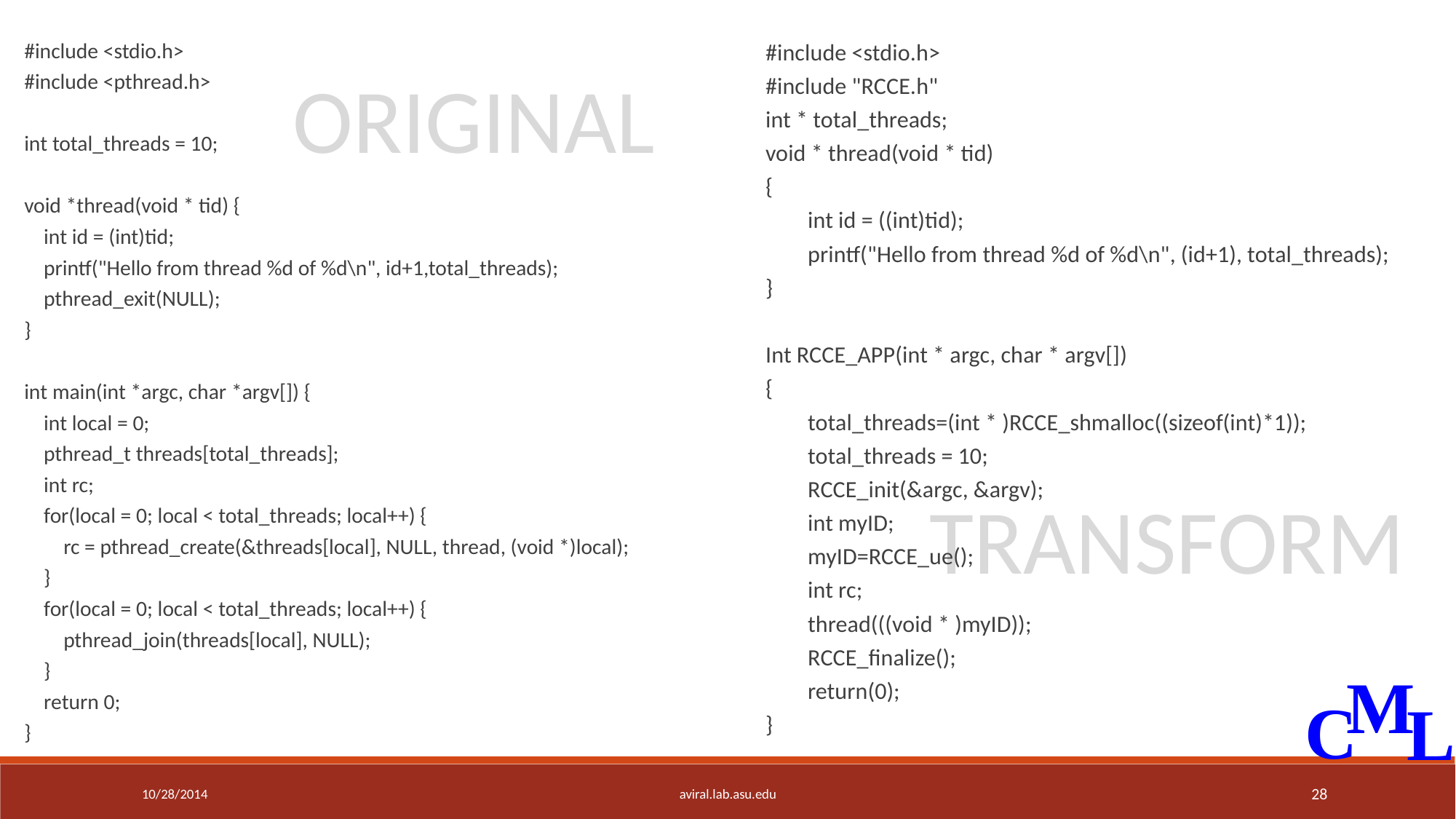

#include <stdio.h>
#include <pthread.h>

int total_threads = 10;

void *thread(void * tid) {
    int id = (int)tid;
    printf("Hello from thread %d of %d\n", id+1,total_threads);
    pthread_exit(NULL);
}

int main(int *argc, char *argv[]) {
    int local = 0;
    pthread_t threads[total_threads];
    int rc;
    for(local = 0; local < total_threads; local++) {
        rc = pthread_create(&threads[local], NULL, thread, (void *)local);
    }
    for(local = 0; local < total_threads; local++) {
        pthread_join(threads[local], NULL);
    }
    return 0;
}

#include <stdio.h>
#include "RCCE.h"
int * total_threads;
void * thread(void * tid)
{
        int id = ((int)tid);
        printf("Hello from thread %d of %d\n", (id+1), total_threads);
}

Int RCCE_APP(int * argc, char * argv[])
{
        total_threads=(int * )RCCE_shmalloc((sizeof(int)*1));
        total_threads = 10;
        RCCE_init(&argc, &argv);
        int myID;
        myID=RCCE_ue();
        int rc;
        thread(((void * )myID));
        RCCE_finalize();
        return(0);
}
ORIGINAL
TRANSFORM
10/28/2014
aviral.lab.asu.edu
28